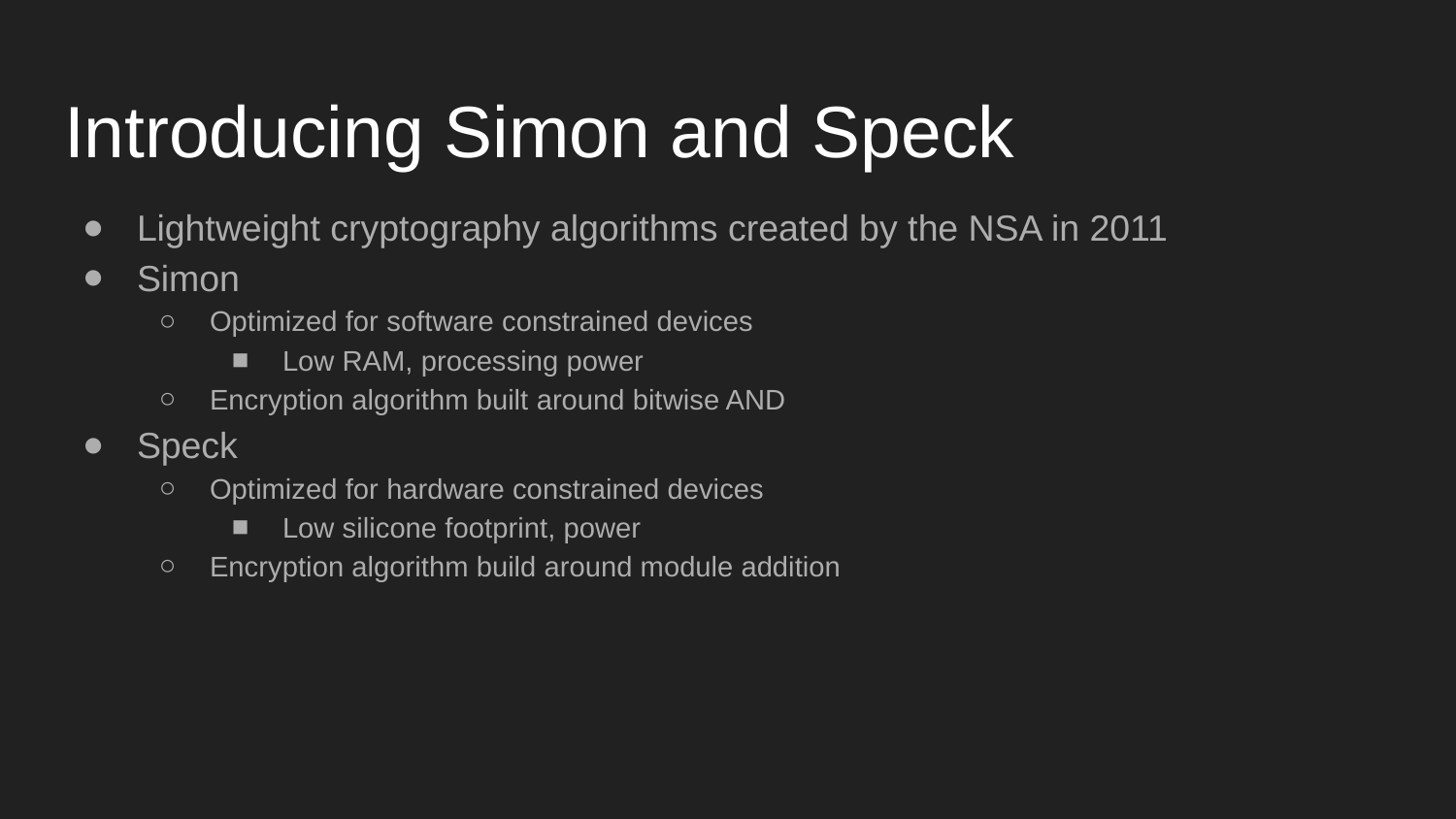

# Introducing Simon and Speck
Lightweight cryptography algorithms created by the NSA in 2011
Simon
Optimized for software constrained devices
Low RAM, processing power
Encryption algorithm built around bitwise AND
Speck
Optimized for hardware constrained devices
Low silicone footprint, power
Encryption algorithm build around module addition